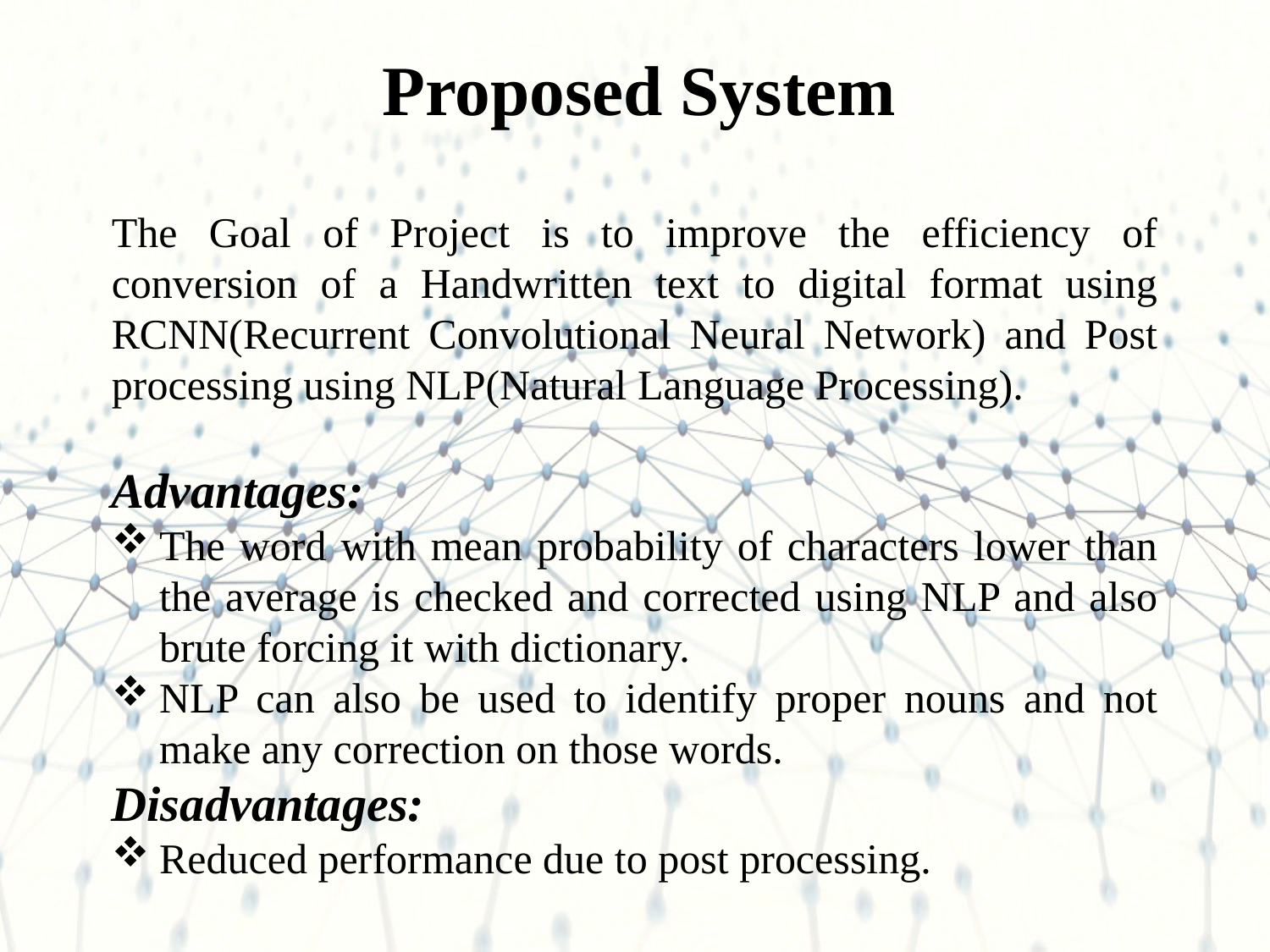

# Proposed System
The Goal of Project is to improve the efficiency of conversion of a Handwritten text to digital format using RCNN(Recurrent Convolutional Neural Network) and Post processing using NLP(Natural Language Processing).

Advantages:
The word with mean probability of characters lower than the average is checked and corrected using NLP and also brute forcing it with dictionary.
NLP can also be used to identify proper nouns and not make any correction on those words.
Disadvantages:
Reduced performance due to post processing.